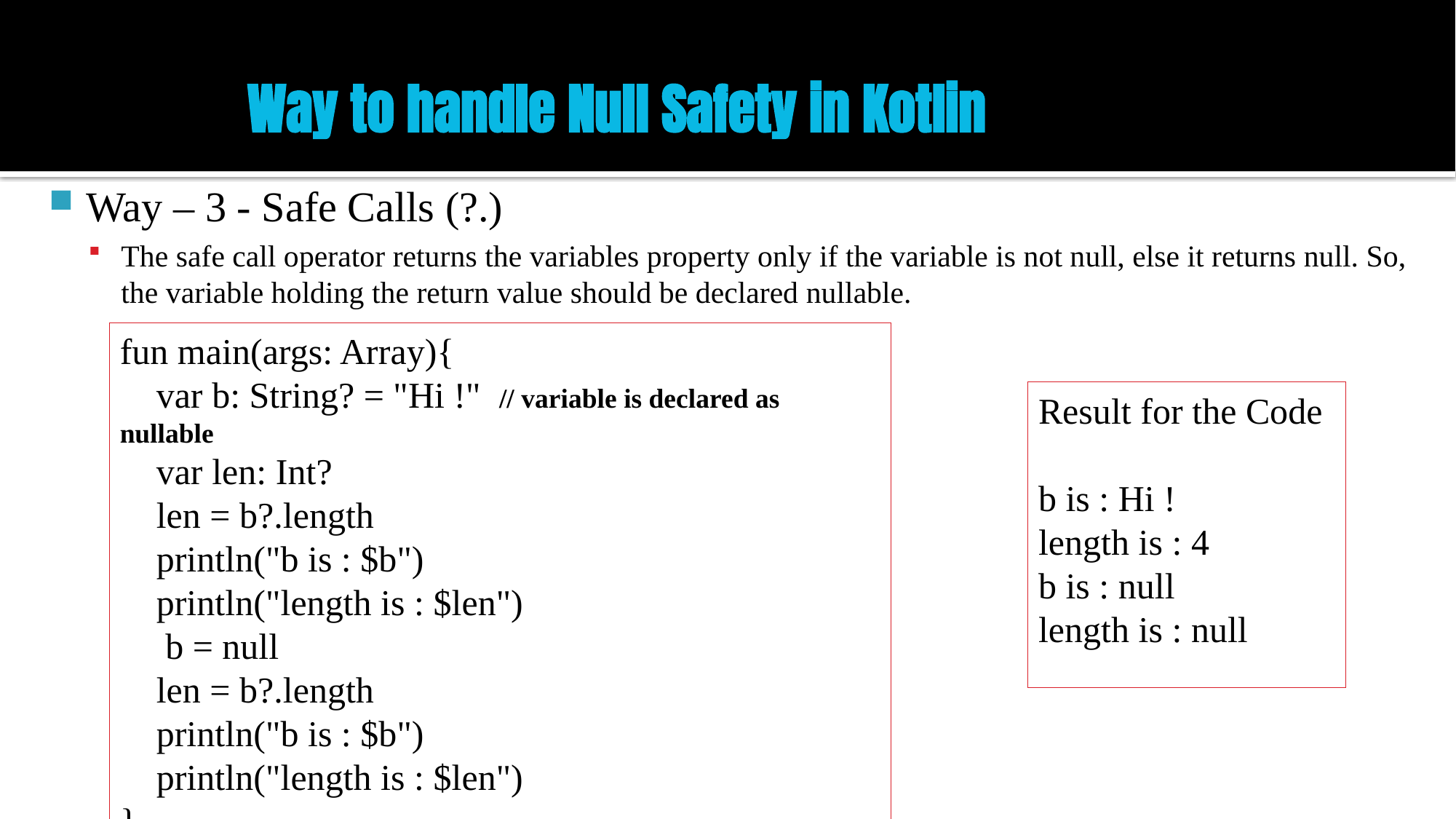

# Way to handle Null Safety in Kotlin
Way – 3 - Safe Calls (?.)
The safe call operator returns the variables property only if the variable is not null, else it returns null. So, the variable holding the return value should be declared nullable.

fun main(args: Array){
    var b: String? = "Hi !"  // variable is declared as nullable
    var len: Int?
    len = b?.length
    println("b is : $b")
    println("length is : $len")
     b = null
    len = b?.length
    println("b is : $b")
    println("length is : $len")
}
Result for the Code

b is : Hi !
length is : 4
b is : null
length is : null